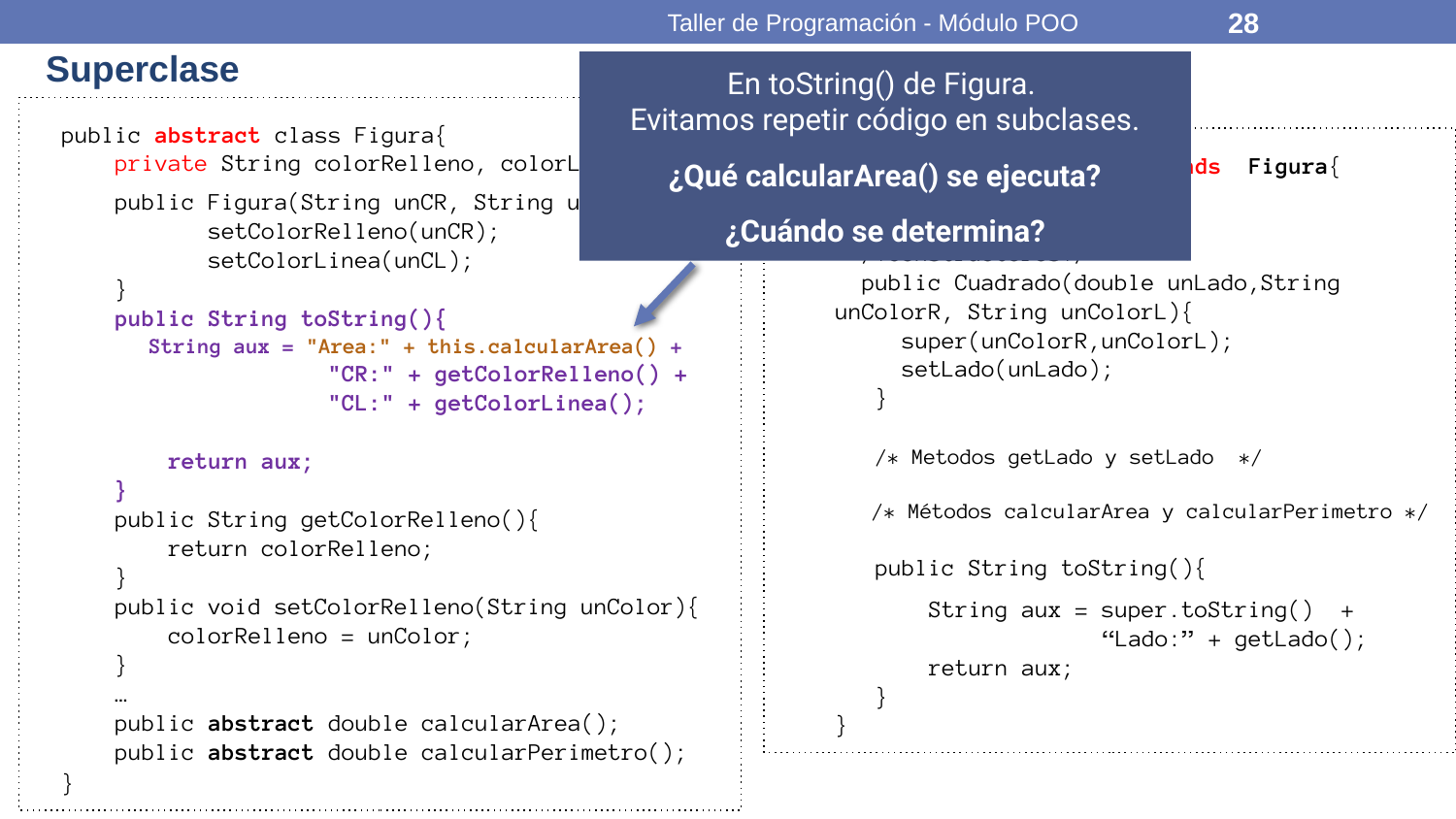

Taller de Programación - Módulo POO
28
Superclase
En toString() de Figura.
Evitamos repetir código en subclases.

¿Qué calcularArea() se ejecuta?

¿Cuándo se determina?
Subclase
public abstract class Figura{
    private String colorRelleno, colorLinea;

    public Figura(String unCR, String unCL){
           setColorRelleno(unCR);
           setColorLinea(unCL);
    }
    public String toString(){
        String aux = "Area:" + this.calcularArea() +
                    "CR:" + getColorRelleno() +
                    "CL:" + getColorLinea();
        return aux;
    }
    public String getColorRelleno(){
        return colorRelleno;
    }
    public void setColorRelleno(String unColor){
        colorRelleno = unColor;
    }
    …
    public abstract double calcularArea();
    public abstract double calcularPerimetro();
}
public class Cuadrado extends  Figura{
  private double lado;

  /*Constructores*/
  public Cuadrado(double unLado,String unColorR, String unColorL){
     super(unColorR,unColorL);
     setLado(unLado);
   }

   /* Metodos getLado y setLado  */

   /* Métodos calcularArea y calcularPerimetro */

   public String toString(){
       String aux = super.toString()  +
                    “Lado:” + getLado();
       return aux;
   }
}